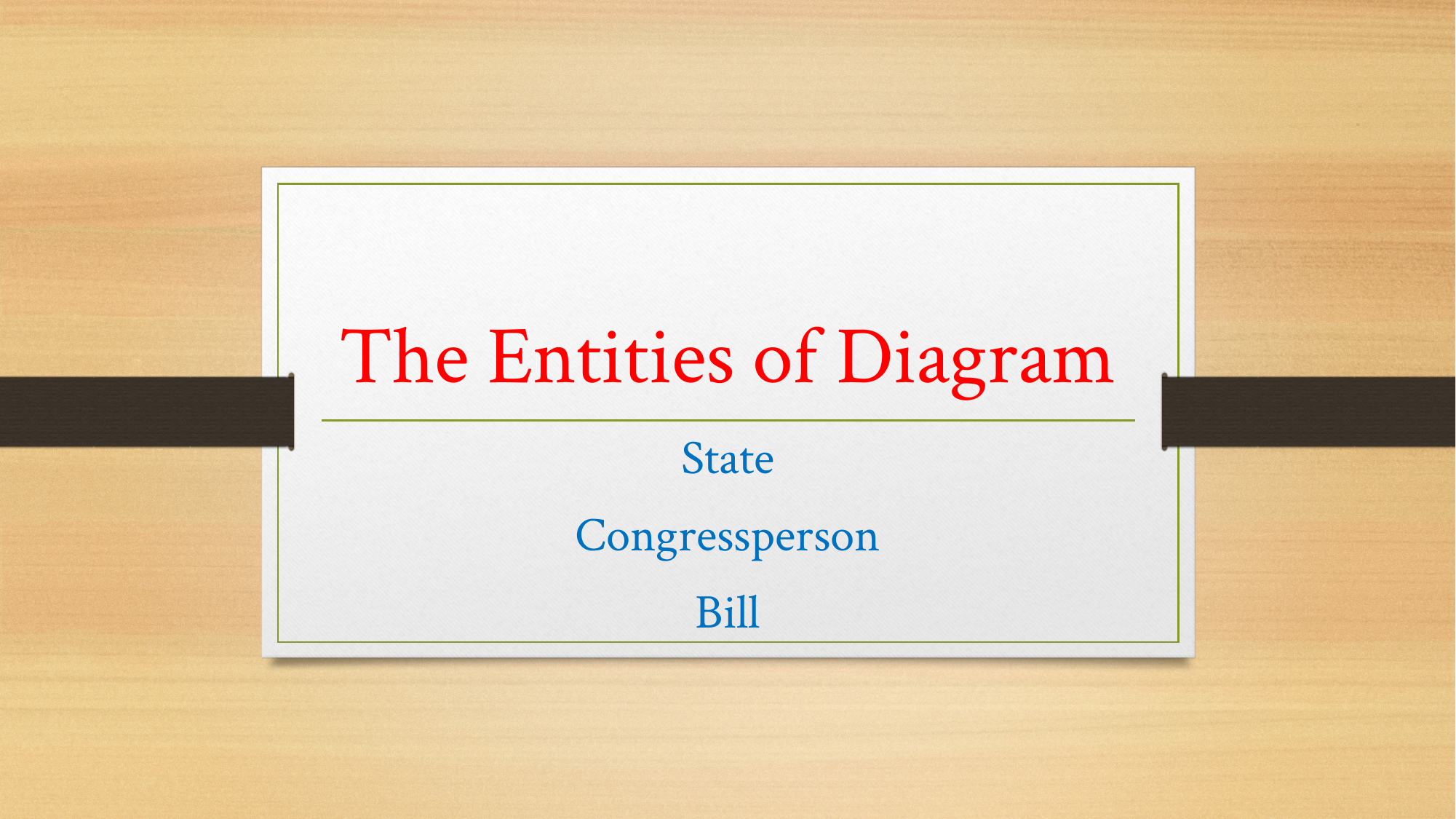

# The Entities of Diagram
State
Congressperson
Bill